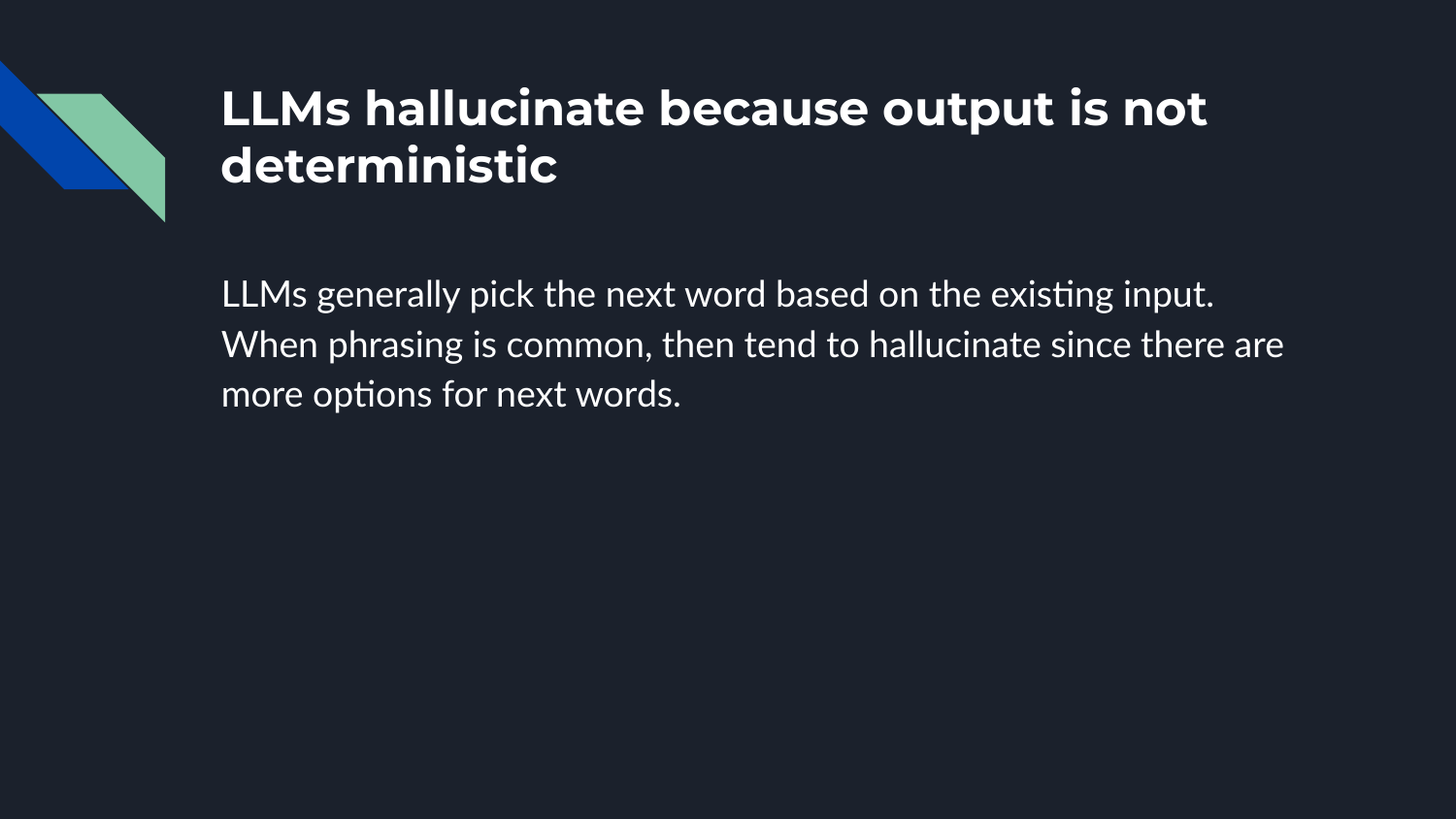

# LLMs hallucinate because output is not deterministic
LLMs generally pick the next word based on the existing input. When phrasing is common, then tend to hallucinate since there are more options for next words.